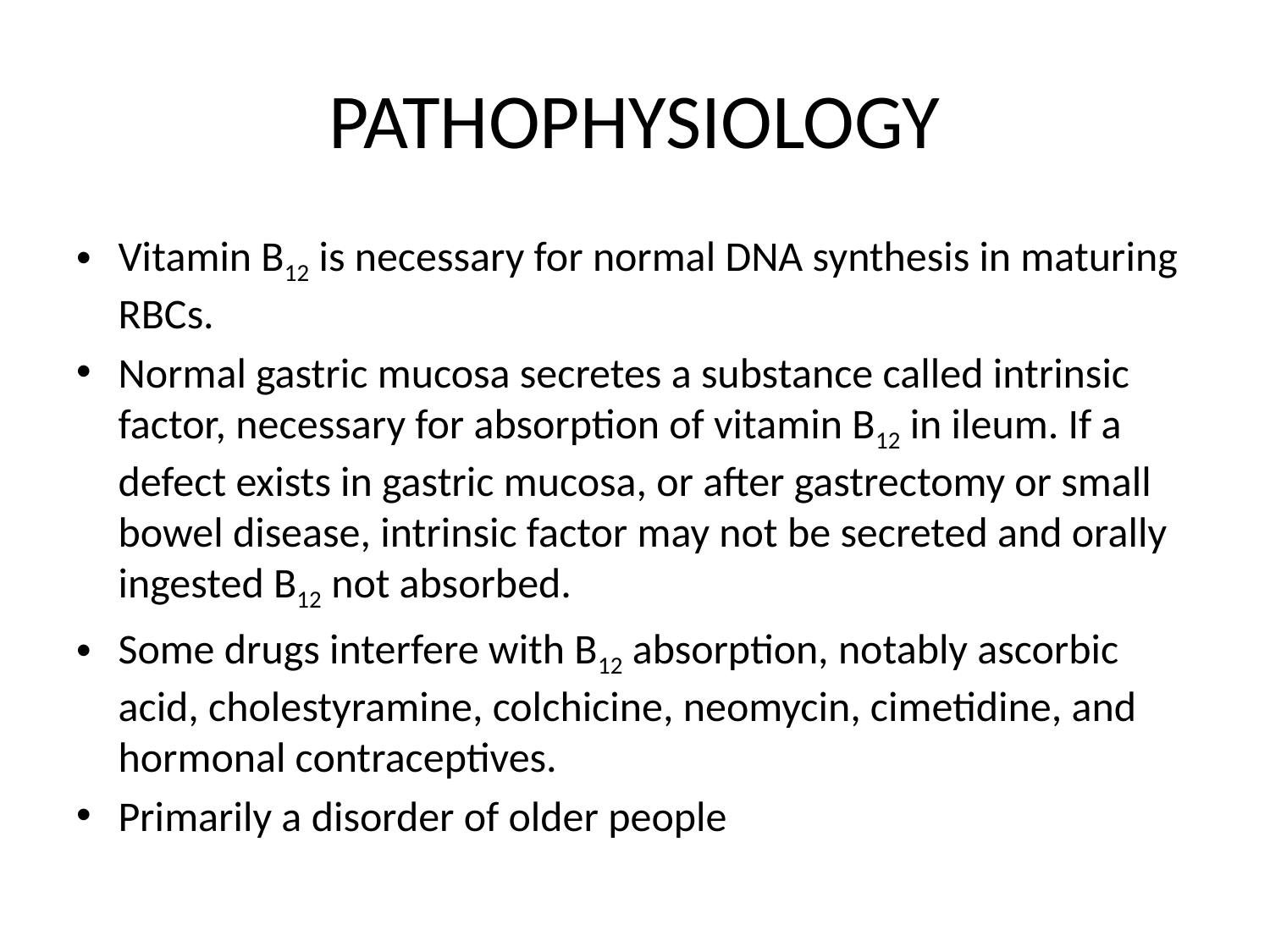

# PATHOPHYSIOLOGY
Vitamin B12 is necessary for normal DNA synthesis in maturing RBCs.
Normal gastric mucosa secretes a substance called intrinsic factor, necessary for absorption of vitamin B12 in ileum. If a defect exists in gastric mucosa, or after gastrectomy or small bowel disease, intrinsic factor may not be secreted and orally ingested B12 not absorbed.
Some drugs interfere with B12 absorption, notably ascorbic acid, cholestyramine, colchicine, neomycin, cimetidine, and hormonal contraceptives.
Primarily a disorder of older people